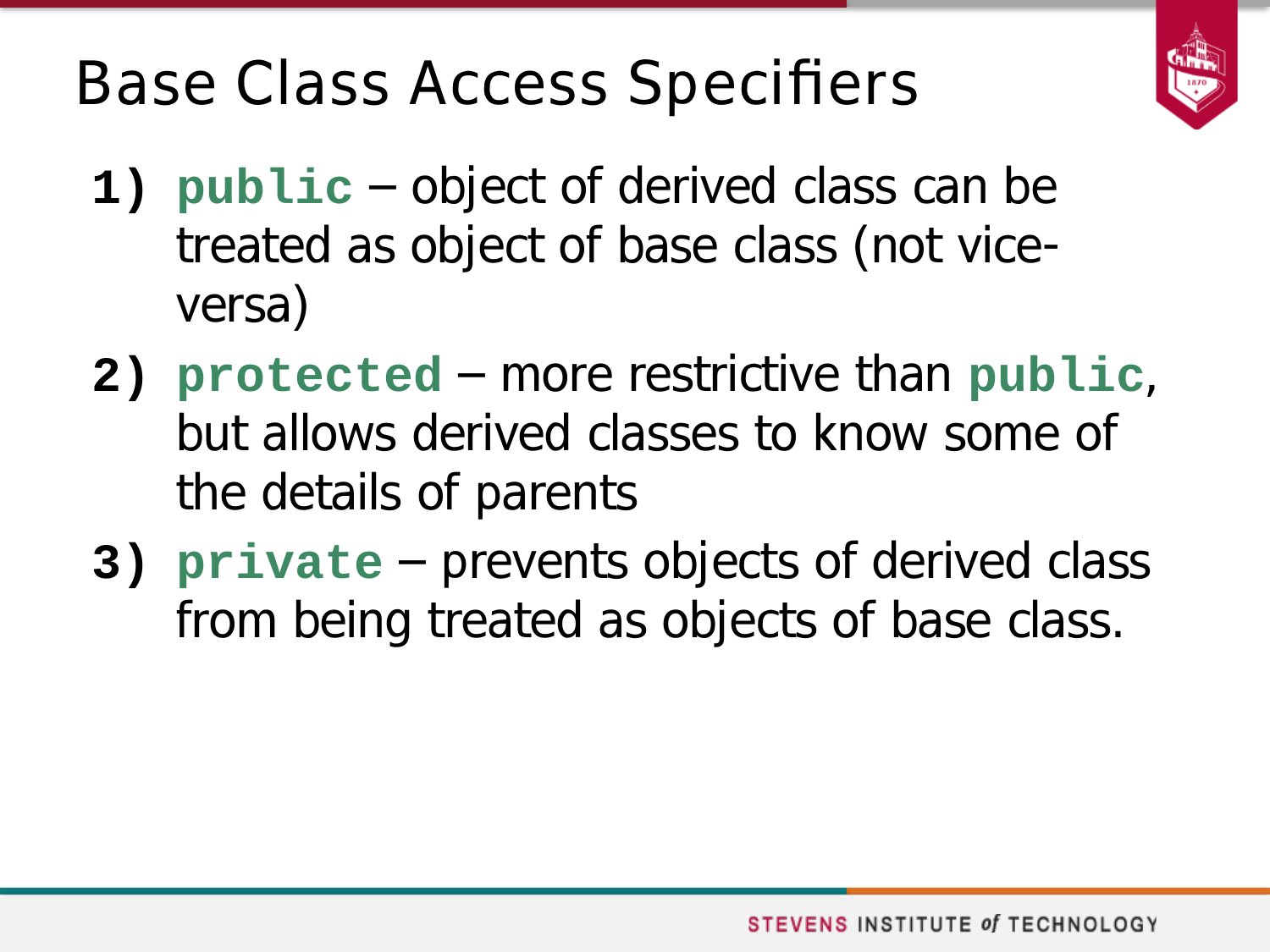

# Base Class Access Specifiers
public – object of derived class can be treated as object of base class (not vice-versa)
protected – more restrictive than public, but allows derived classes to know some of the details of parents
private – prevents objects of derived class from being treated as objects of base class.